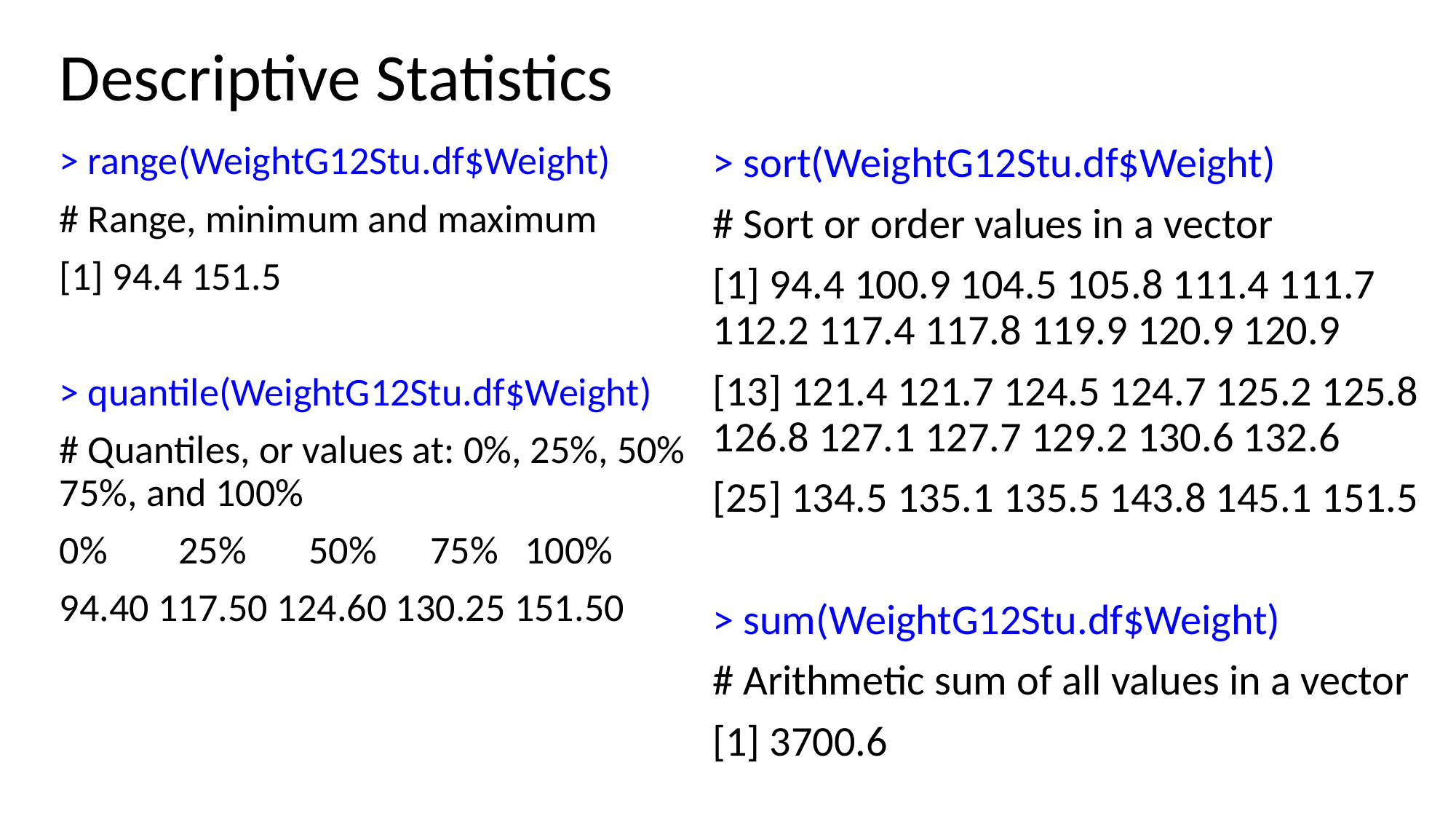

# Descriptive Statistics
> range(WeightG12Stu.df$Weight)
# Range, minimum and maximum
[1] 94.4 151.5

> quantile(WeightG12Stu.df$Weight)
# Quantiles, or values at: 0%, 25%, 50% 75%, and 100%
0%        25%       50%      75%   100%
94.40 117.50 124.60 130.25 151.50
> sort(WeightG12Stu.df$Weight)
# Sort or order values in a vector
[1] 94.4 100.9 104.5 105.8 111.4 111.7 112.2 117.4 117.8 119.9 120.9 120.9
[13] 121.4 121.7 124.5 124.7 125.2 125.8 126.8 127.1 127.7 129.2 130.6 132.6
[25] 134.5 135.1 135.5 143.8 145.1 151.5

> sum(WeightG12Stu.df$Weight)
# Arithmetic sum of all values in a vector
[1] 3700.6